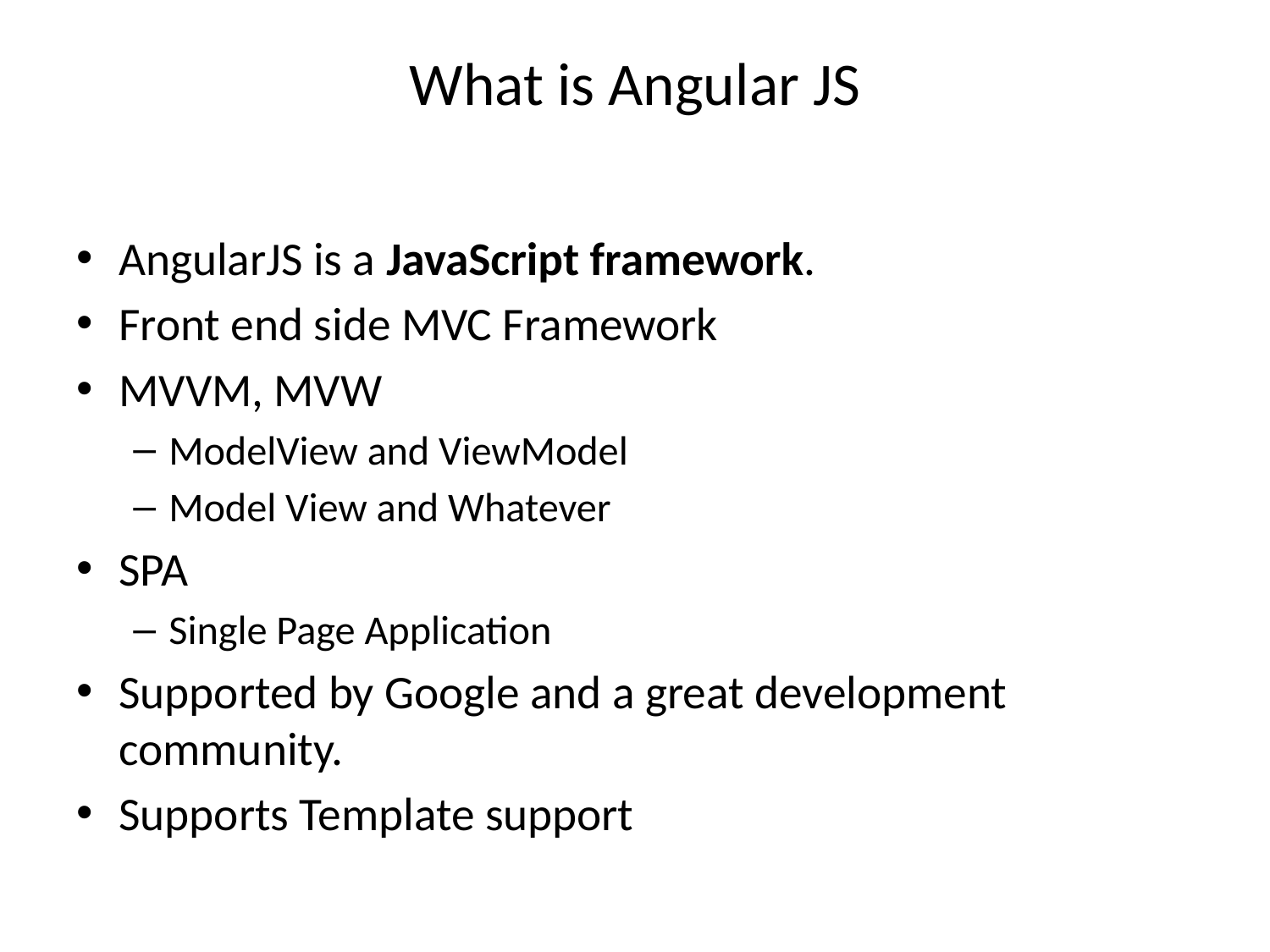

# What is Angular JS
AngularJS is a JavaScript framework.
Front end side MVC Framework
MVVM, MVW
ModelView and ViewModel
Model View and Whatever
SPA
Single Page Application
Supported by Google and a great development community.
Supports Template support